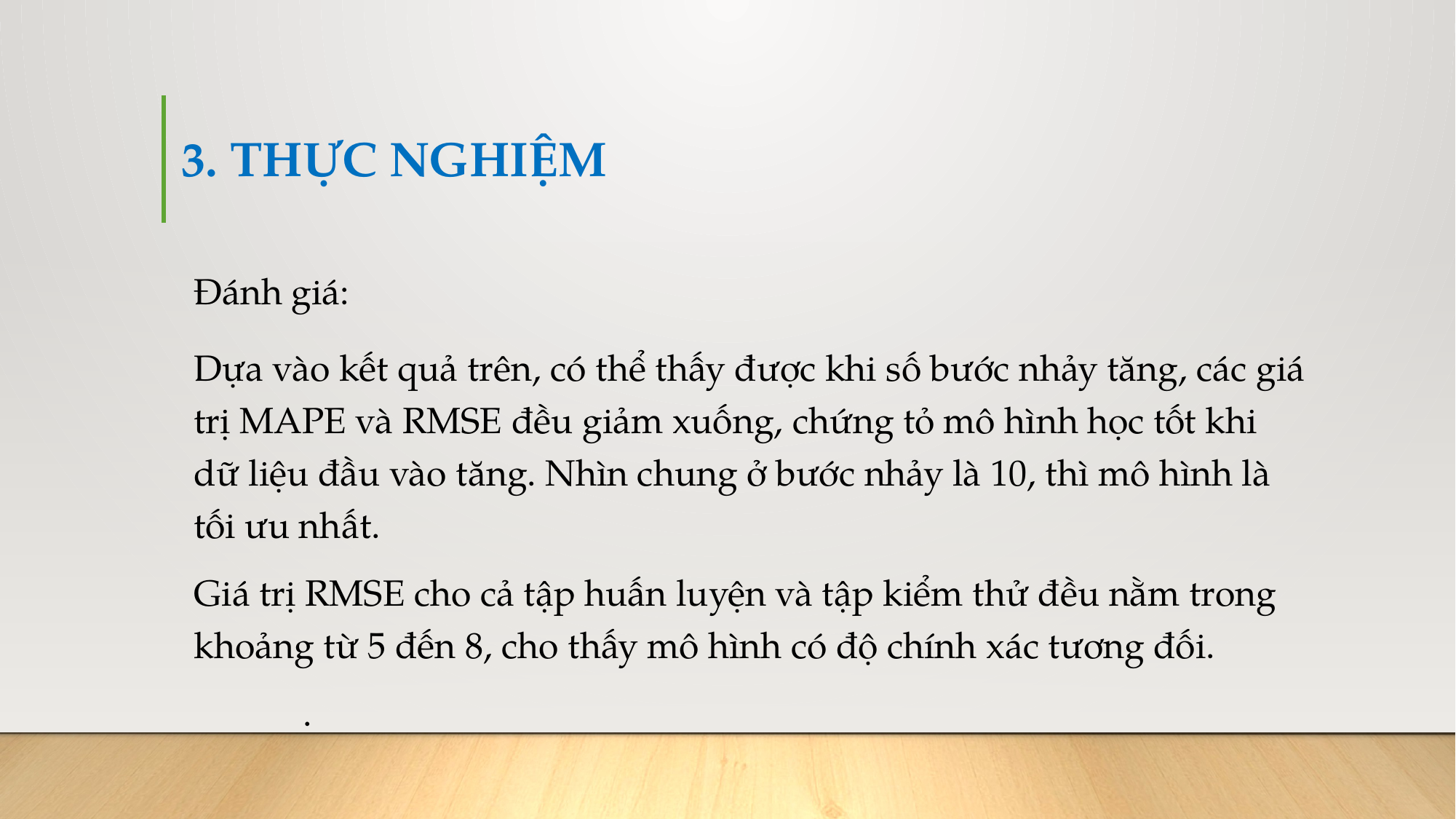

# 3. THỰC NGHIỆM
Đánh giá:
Dựa vào kết quả trên, có thể thấy được khi số bước nhảy tăng, các giá trị MAPE và RMSE đều giảm xuống, chứng tỏ mô hình học tốt khi dữ liệu đầu vào tăng. Nhìn chung ở bước nhảy là 10, thì mô hình là tối ưu nhất.
Giá trị RMSE cho cả tập huấn luyện và tập kiểm thử đều nằm trong khoảng từ 5 đến 8, cho thấy mô hình có độ chính xác tương đối.
	.